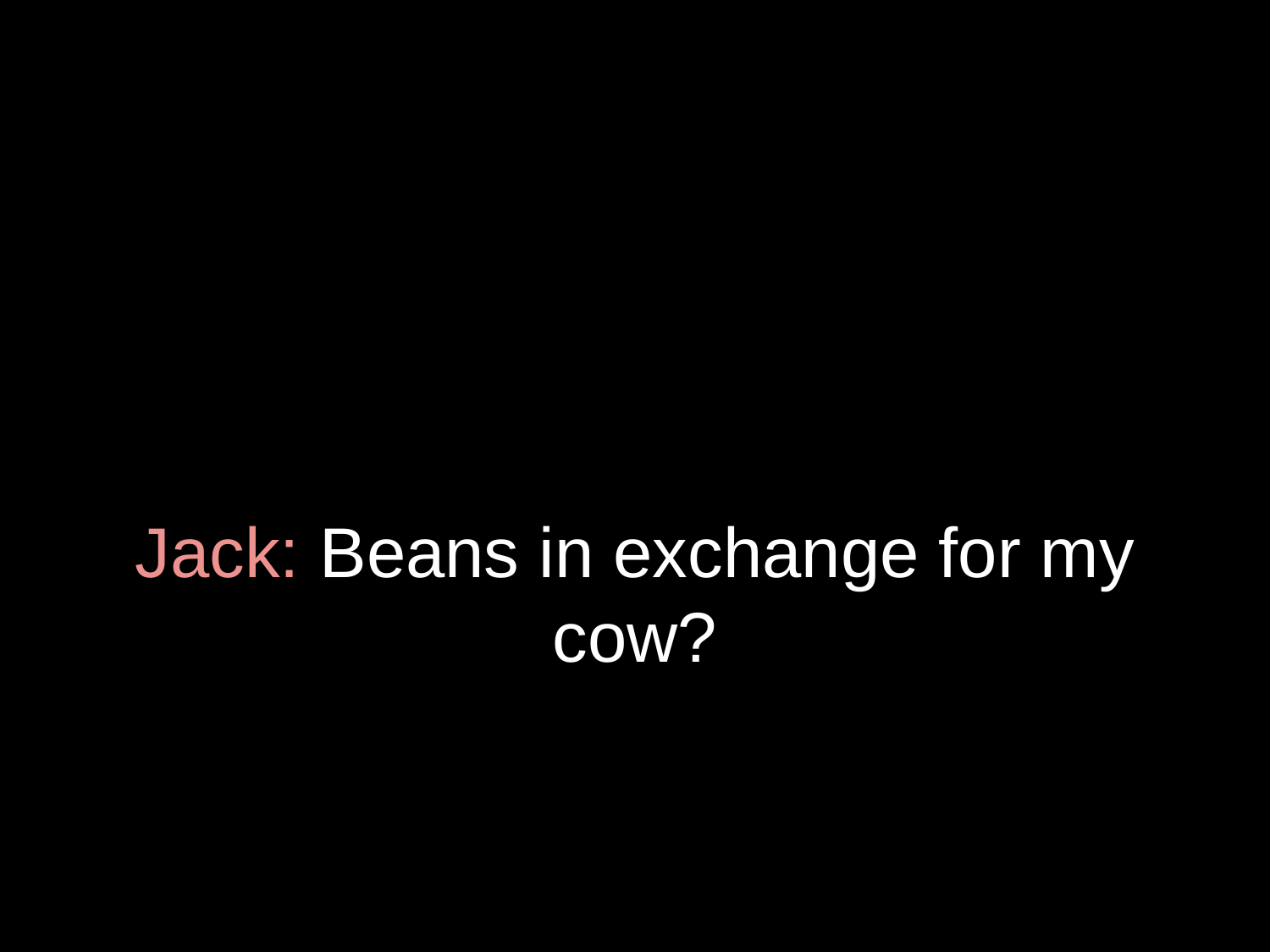

# Jack: Beans in exchange for my cow?